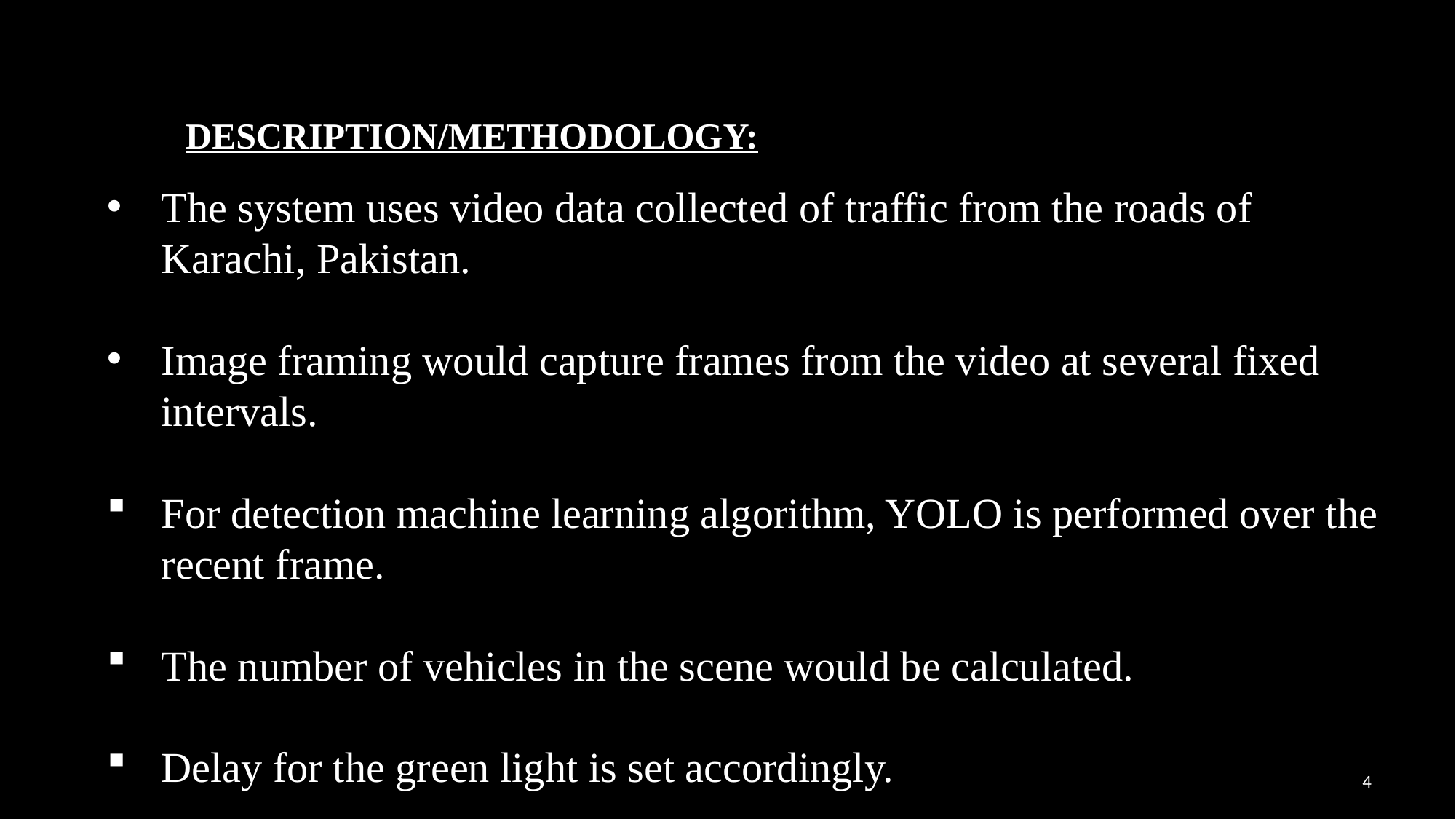

DESCRIPTION/METHODOLOGY:
The system uses video data collected of traffic from the roads of Karachi, Pakistan.

Image framing would capture frames from the video at several fixed intervals.

For detection machine learning algorithm, YOLO is performed over the recent frame.

The number of vehicles in the scene would be calculated.

Delay for the green light is set accordingly.

4